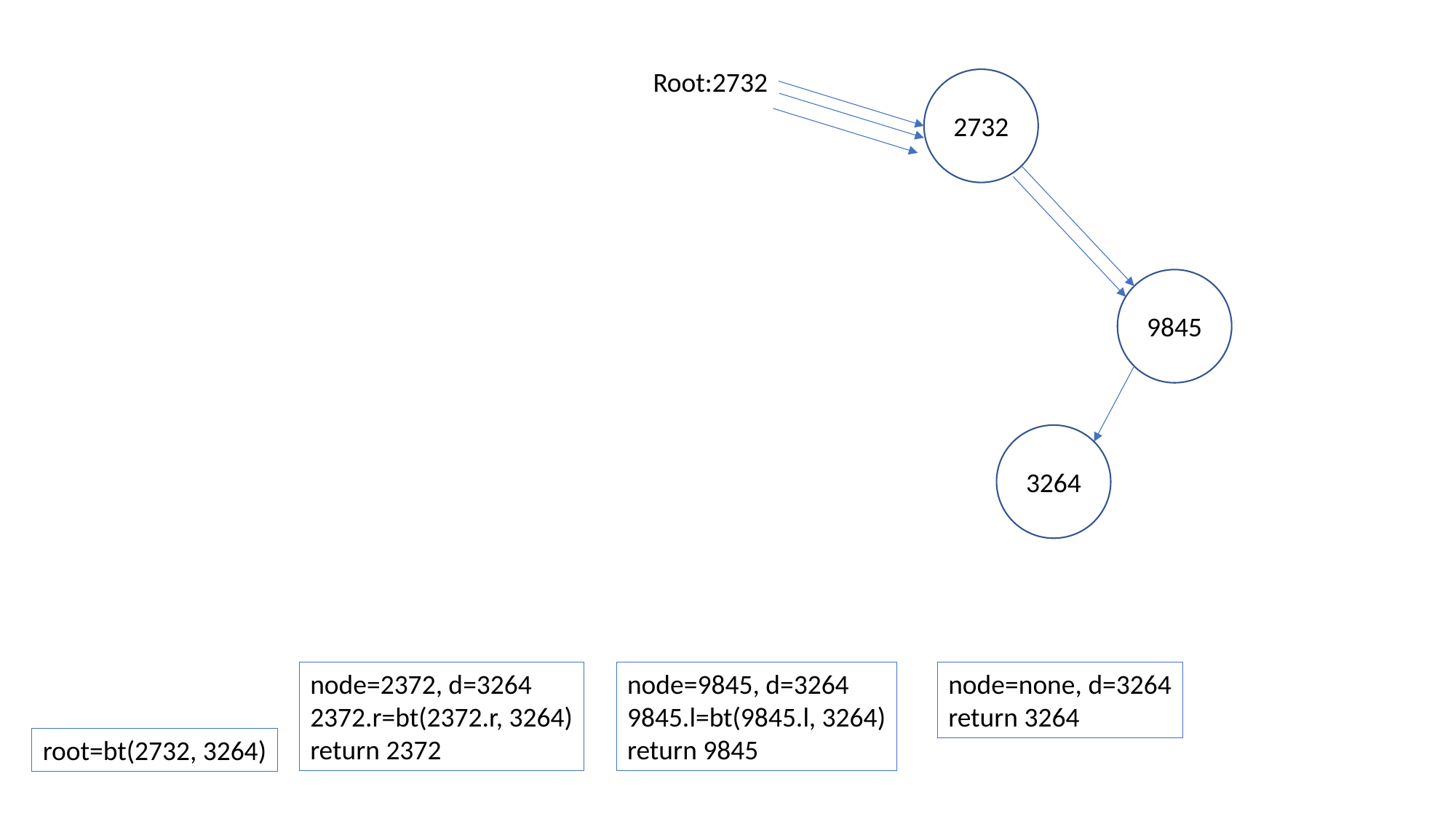

Root:2732
2732
9845
3264
node=2372, d=3264
2372.r=bt(2372.r, 3264)
return 2372
node=9845, d=3264
9845.l=bt(9845.l, 3264)
return 9845
node=none, d=3264
return 3264
root=bt(2732, 3264)